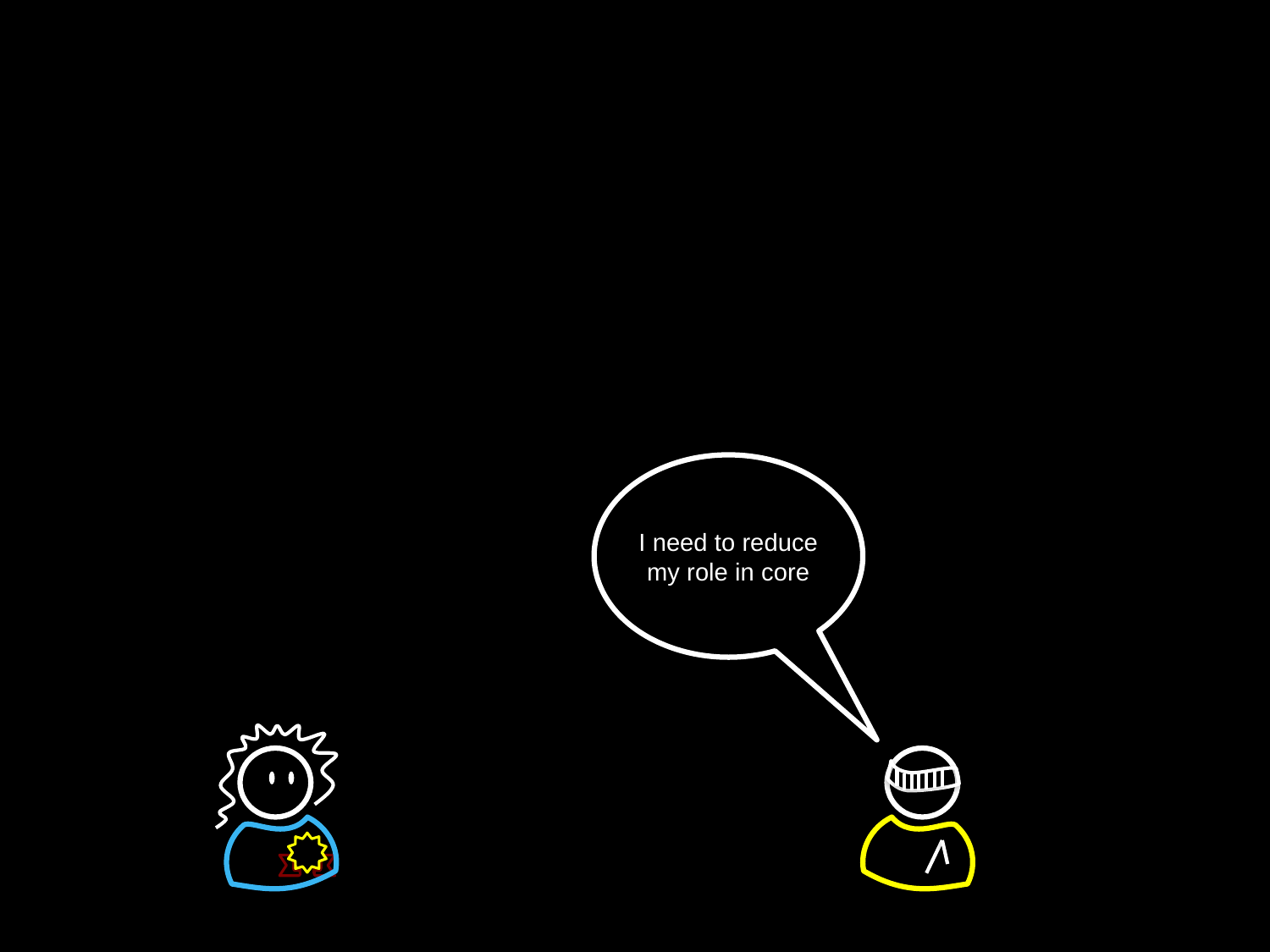

I need to reduce my role in core